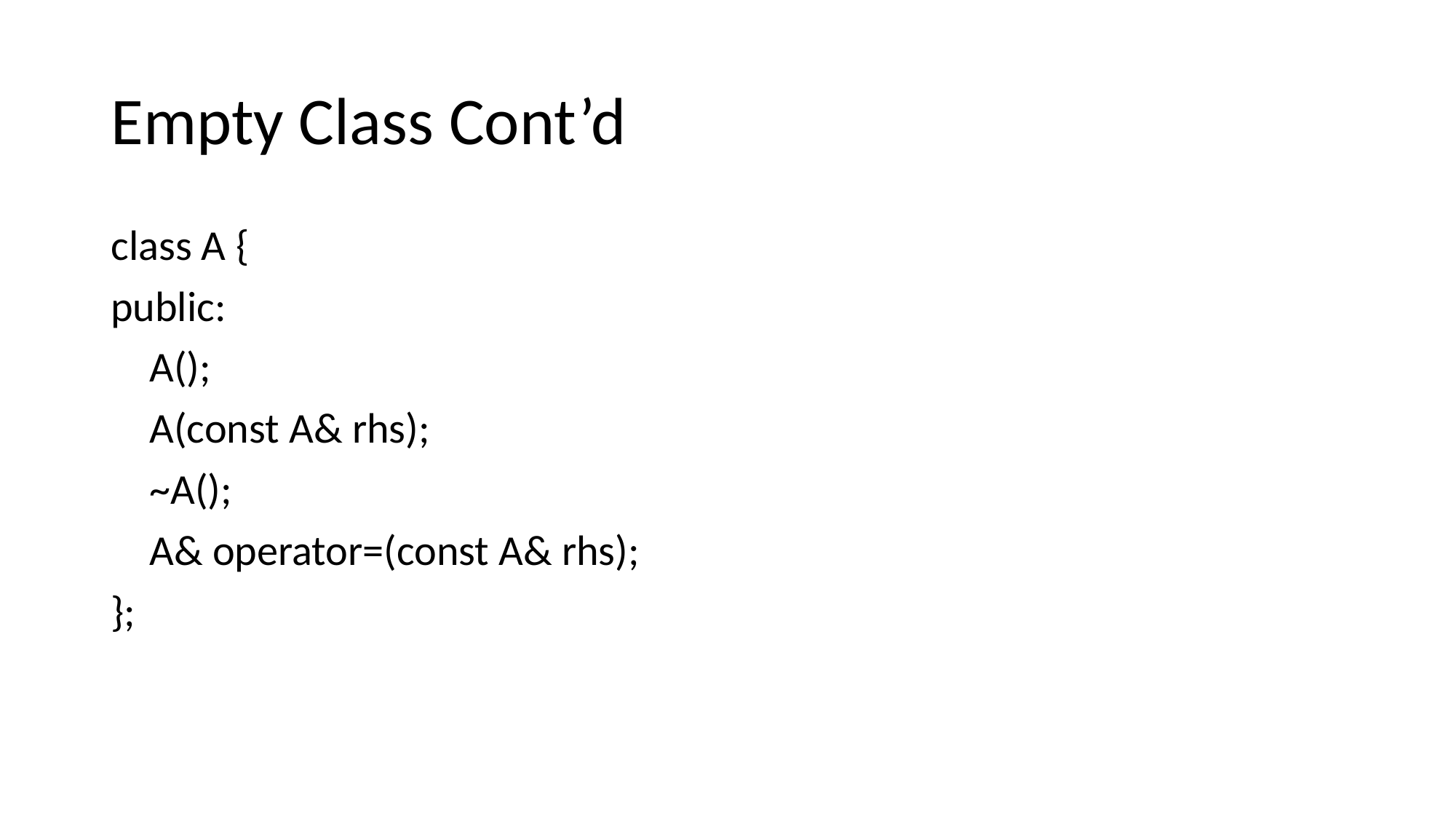

# Empty Class Cont’d
class A {
public:
    A();
    A(const A& rhs);
    ~A();
    A& operator=(const A& rhs);
};